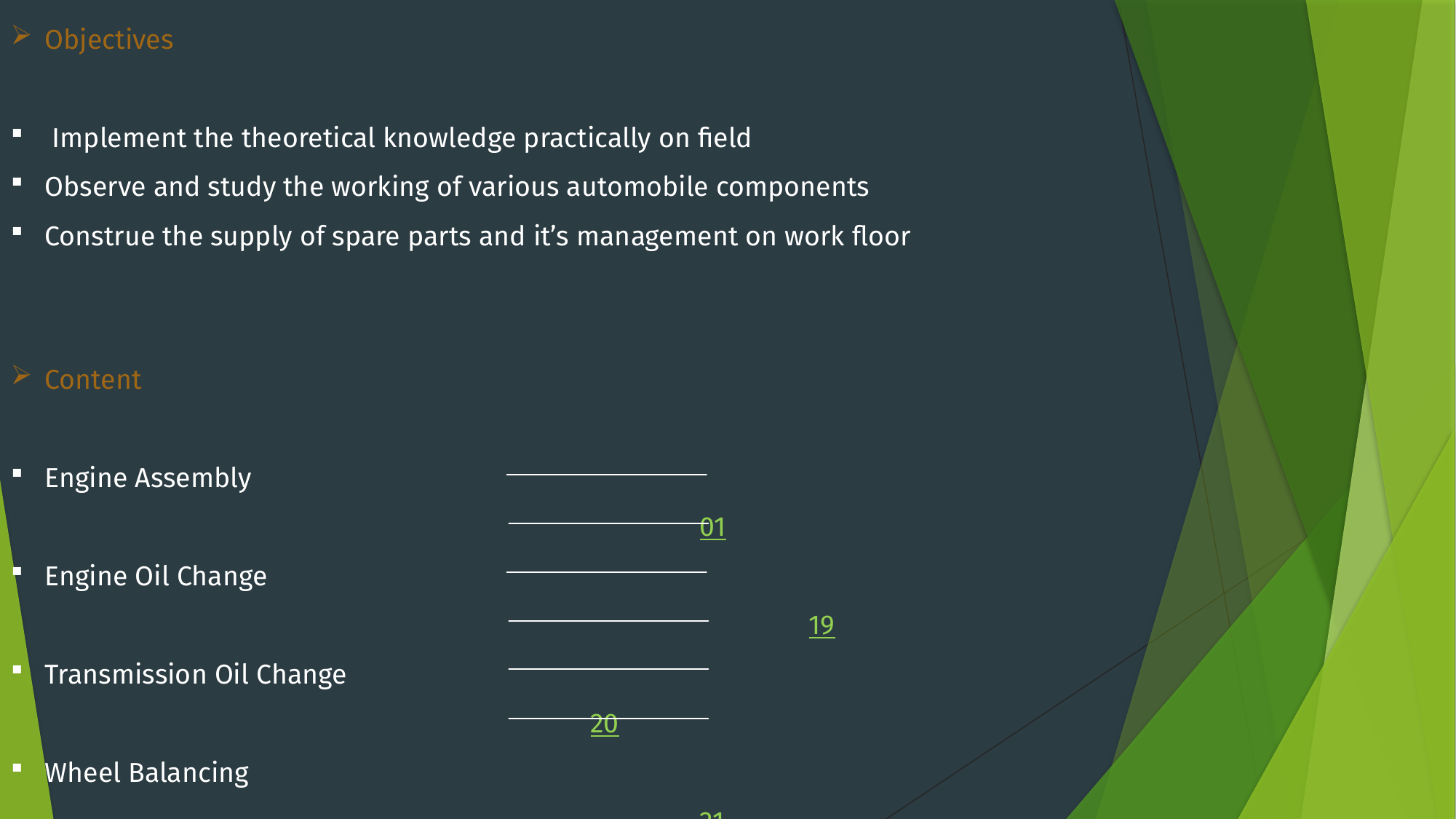

Objectives

 Implement the theoretical knowledge practically on field
Observe and study the working of various automobile components
Construe the supply of spare parts and it’s management on work floor
Content

Engine Assembly															01
Engine Oil Change 															19
Transmission Oil Change 													20
Wheel Balancing 															21
Disassembly of Differential													22
Miscellaneous 																23